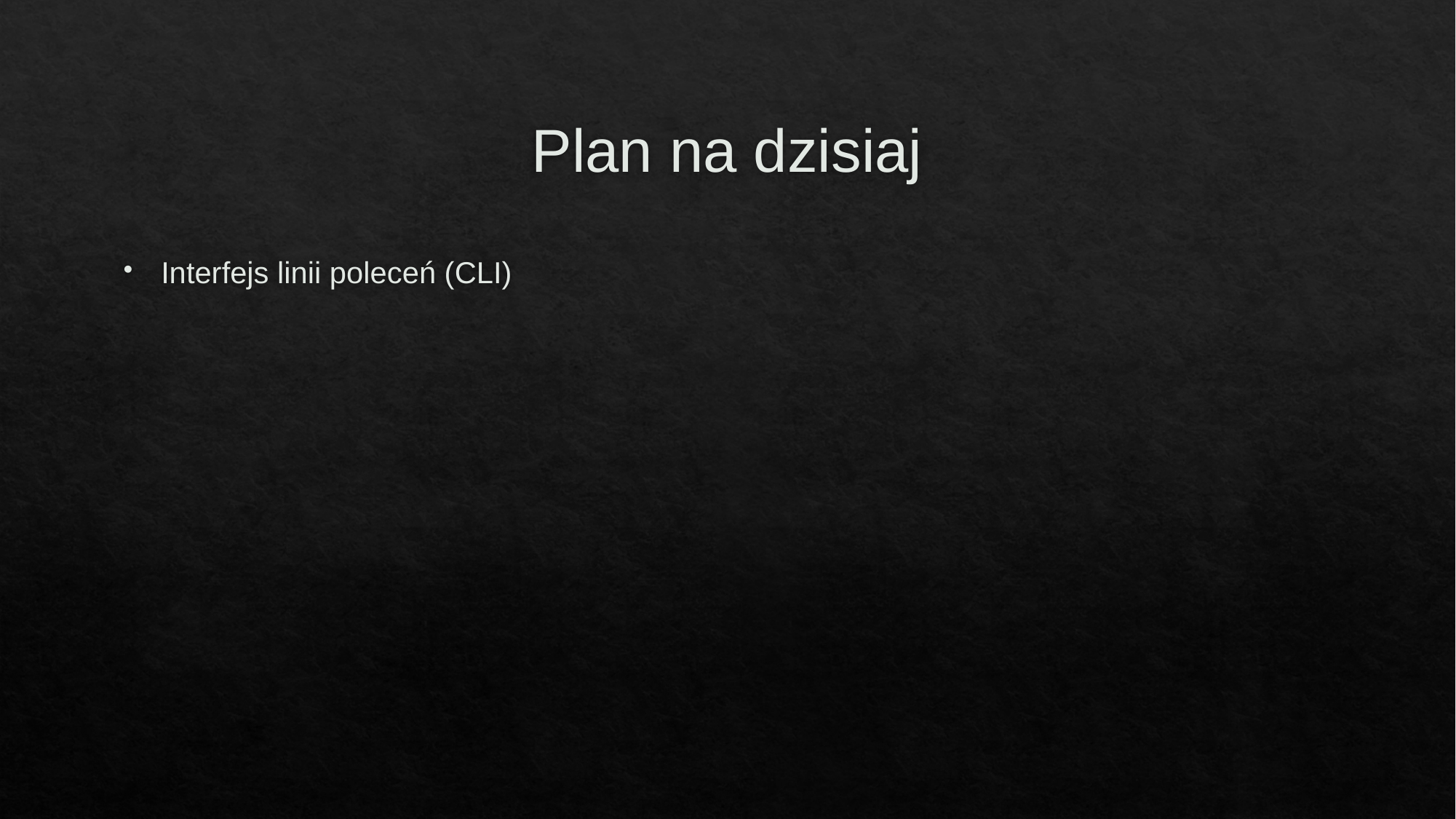

# Plan na dzisiaj
Interfejs linii poleceń (CLI)